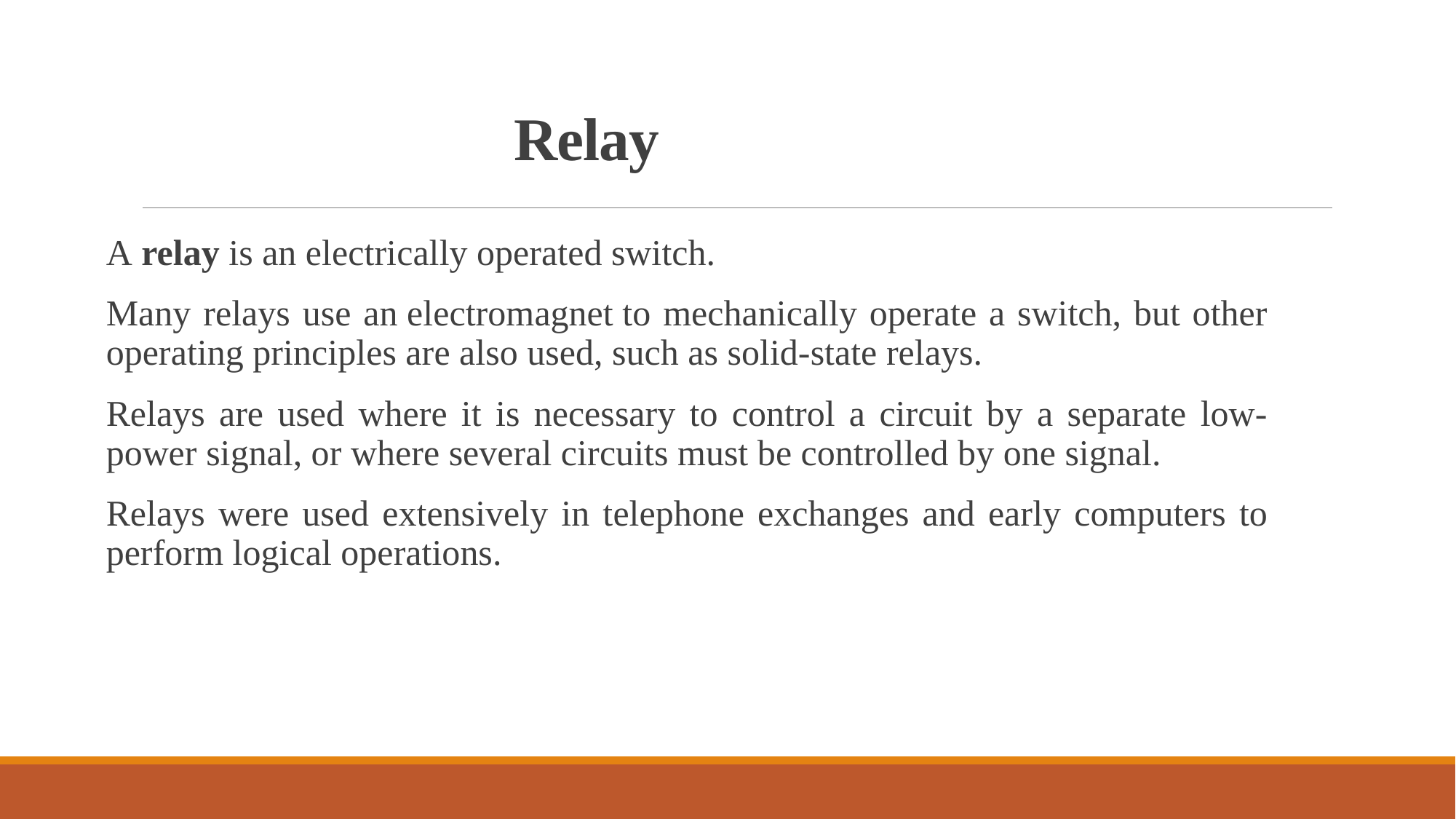

# Relay
A relay is an electrically operated switch.
Many relays use an electromagnet to mechanically operate a switch, but other operating principles are also used, such as solid-state relays.
Relays are used where it is necessary to control a circuit by a separate low-power signal, or where several circuits must be controlled by one signal.
Relays were used extensively in telephone exchanges and early computers to perform logical operations.